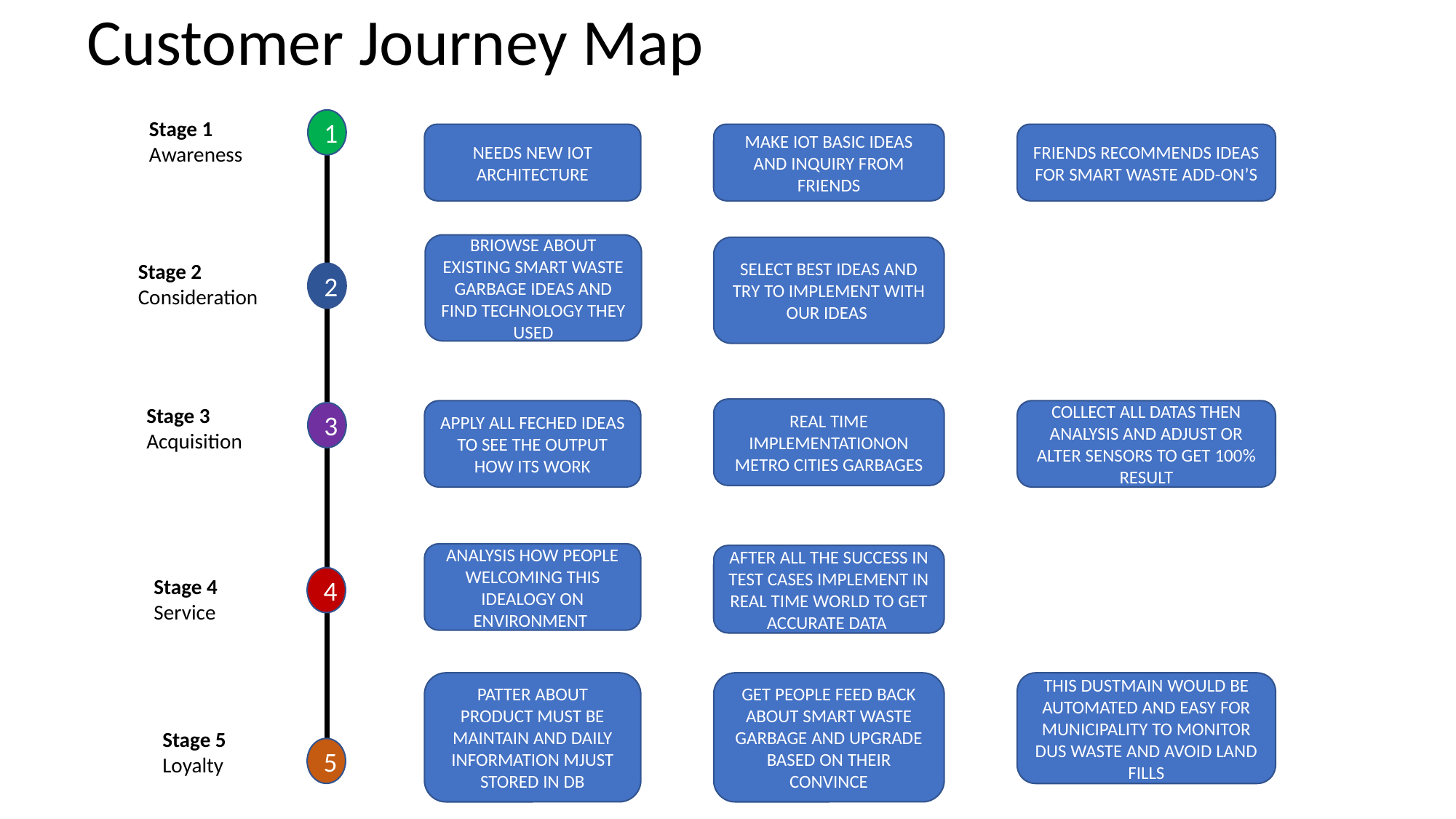

# Customer Journey Map
Stage 1
Awareness
1
NEEDS NEW IOT ARCHITECTURE
MAKE IOT BASIC IDEAS AND INQUIRY FROM FRIENDS
FRIENDS RECOMMENDS IDEAS FOR SMART WASTE ADD-ON’S
BRIOWSE ABOUT EXISTING SMART WASTE GARBAGE IDEAS AND FIND TECHNOLOGY THEY USED
SELECT BEST IDEAS AND TRY TO IMPLEMENT WITH OUR IDEAS
Stage 2
Consideration
2
Stage 3
Acquisition
REAL TIME IMPLEMENTATIONON METRO CITIES GARBAGES
APPLY ALL FECHED IDEAS TO SEE THE OUTPUT HOW ITS WORK
COLLECT ALL DATAS THEN ANALYSIS AND ADJUST OR ALTER SENSORS TO GET 100% RESULT
3
ANALYSIS HOW PEOPLE WELCOMING THIS IDEALOGY ON ENVIRONMENT
AFTER ALL THE SUCCESS IN TEST CASES IMPLEMENT IN REAL TIME WORLD TO GET ACCURATE DATA
4
Stage 4
Service
PATTER ABOUT PRODUCT MUST BE MAINTAIN AND DAILY INFORMATION MJUST STORED IN DB
GET PEOPLE FEED BACK ABOUT SMART WASTE GARBAGE AND UPGRADE BASED ON THEIR CONVINCE
THIS DUSTMAIN WOULD BE AUTOMATED AND EASY FOR MUNICIPALITY TO MONITOR DUS WASTE AND AVOID LAND FILLS
Stage 5
Loyalty
5